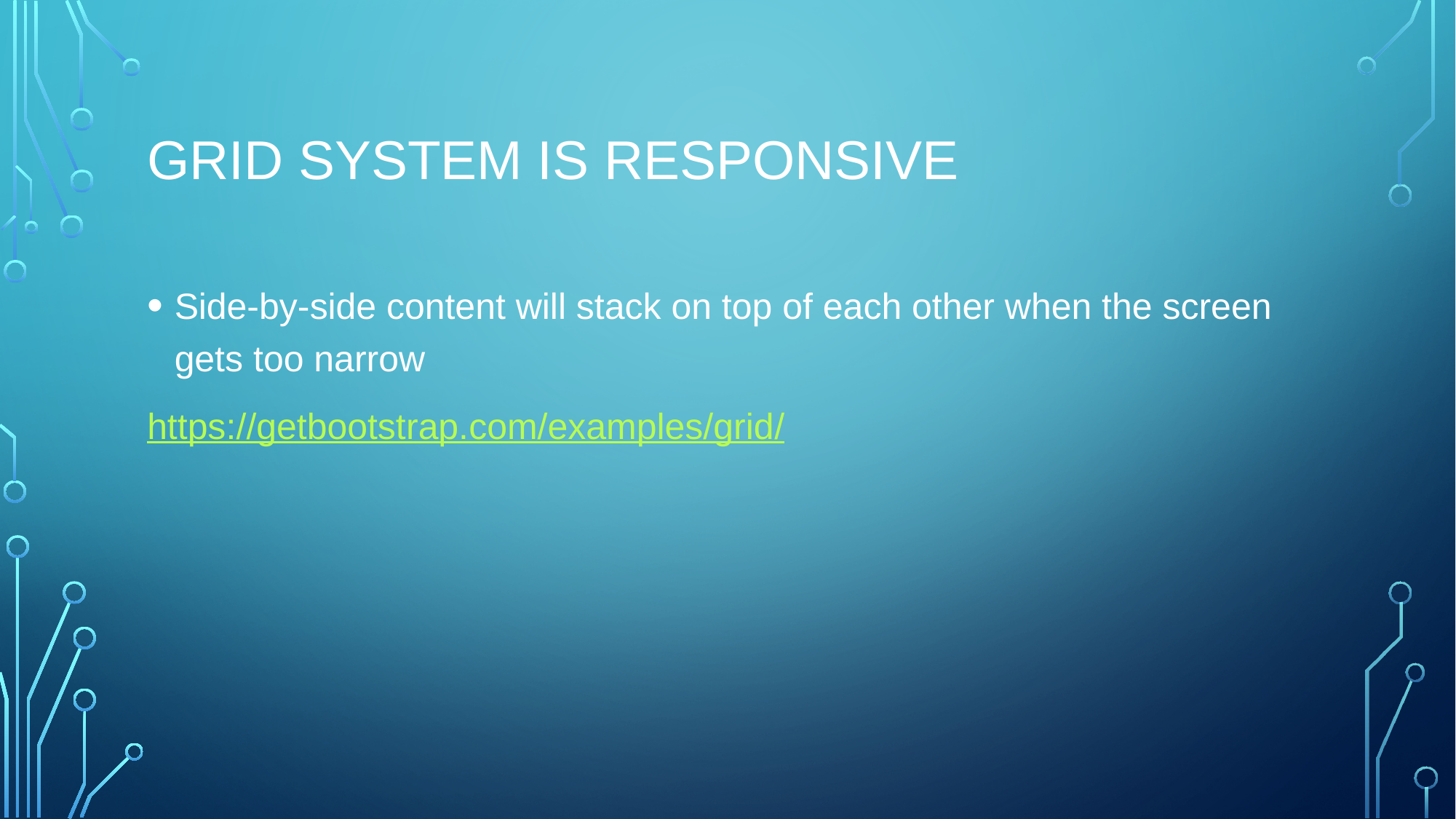

# Grid system is responsive
Side-by-side content will stack on top of each other when the screen gets too narrow
https://getbootstrap.com/examples/grid/